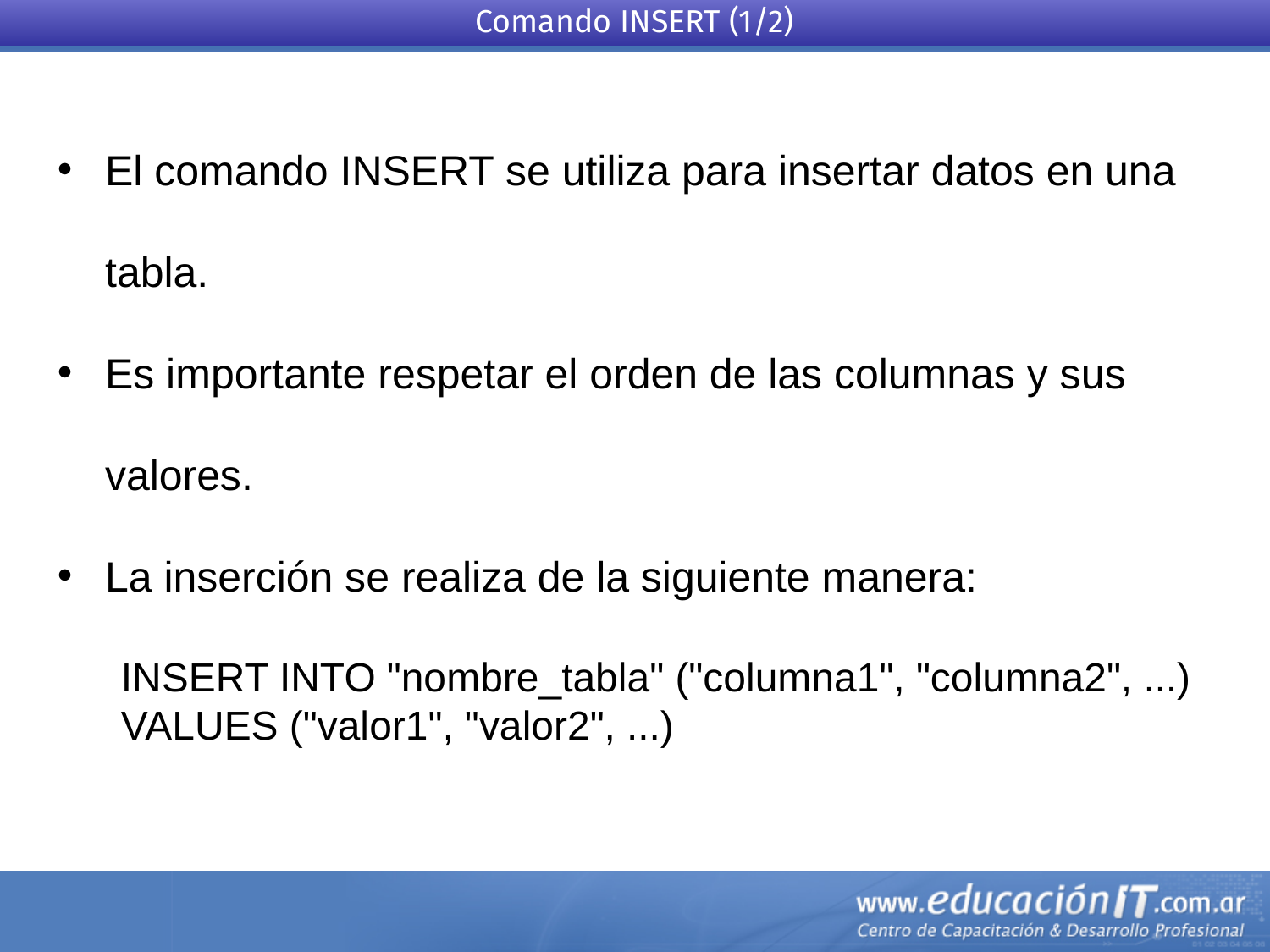

Comando INSERT (1/2)
El comando INSERT se utiliza para insertar datos en una tabla.
Es importante respetar el orden de las columnas y sus valores.
La inserción se realiza de la siguiente manera:

INSERT INTO "nombre_tabla" ("columna1", "columna2", ...)
VALUES ("valor1", "valor2", ...)